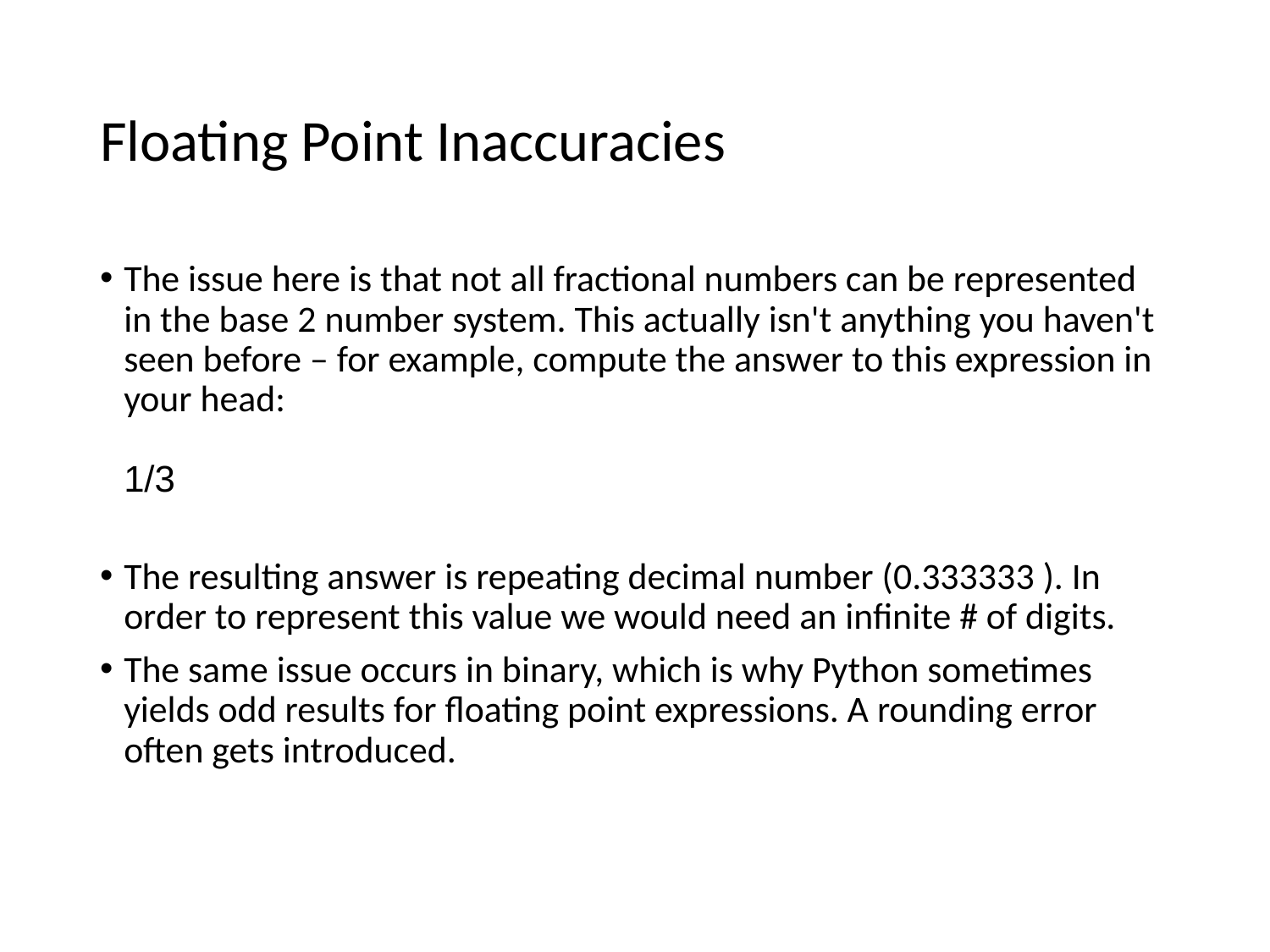

# Floating Point Inaccuracies
The issue here is that not all fractional numbers can be represented in the base 2 number system. This actually isn't anything you haven't seen before – for example, compute the answer to this expression in your head:
1/3
The resulting answer is repeating decimal number (0.333333 ). In order to represent this value we would need an infinite # of digits.
The same issue occurs in binary, which is why Python sometimes yields odd results for floating point expressions. A rounding error often gets introduced.